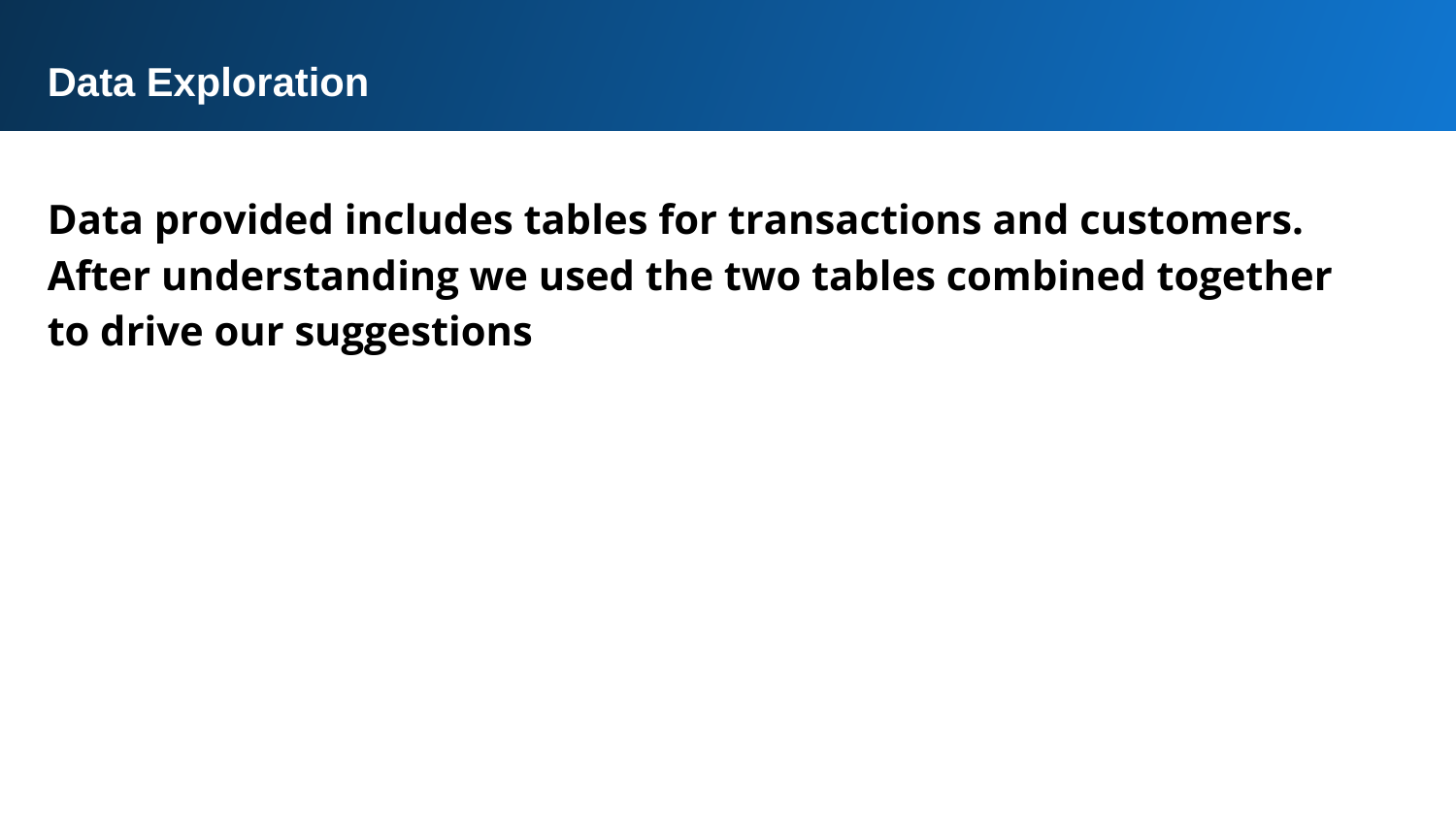

Data Exploration
Data provided includes tables for transactions and customers.
After understanding we used the two tables combined together to drive our suggestions